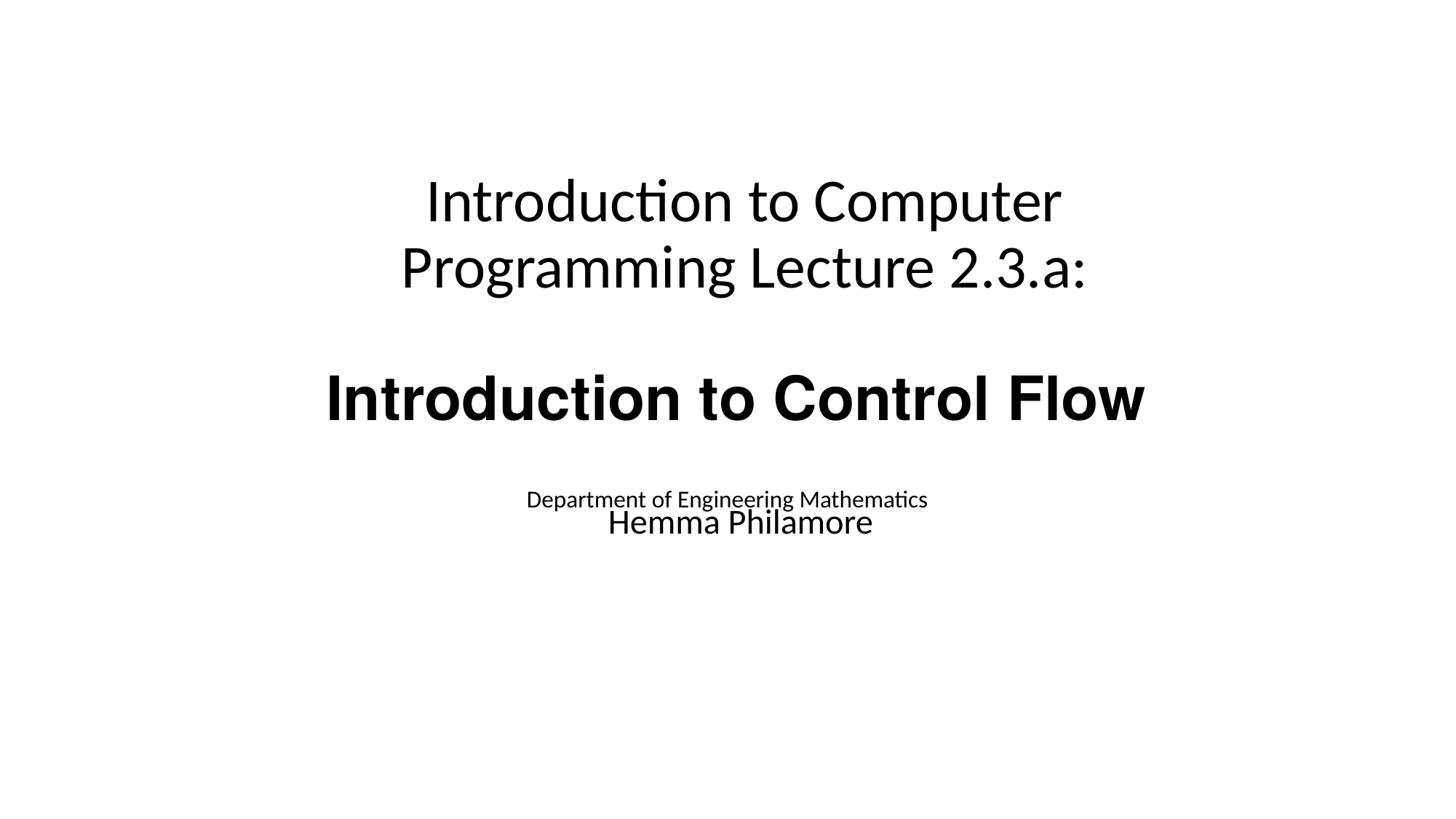

# Introduction to Computer Programming Lecture 2.3.a:

Introduction to Control Flow
Department of Engineering Mathematics

Hemma Philamore